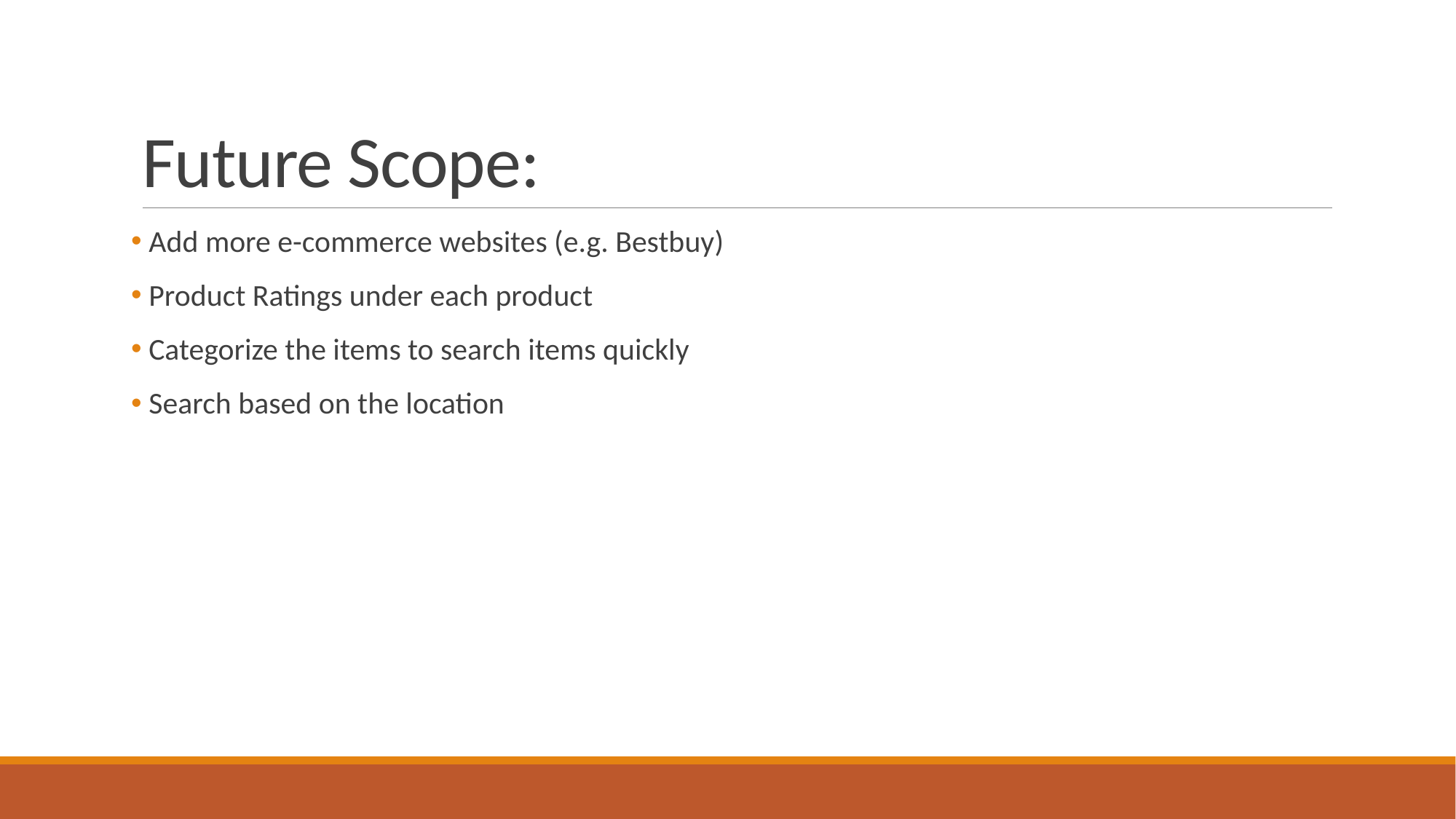

# Future Scope:
 Add more e-commerce websites (e.g. Bestbuy)
 Product Ratings under each product
 Categorize the items to search items quickly
 Search based on the location